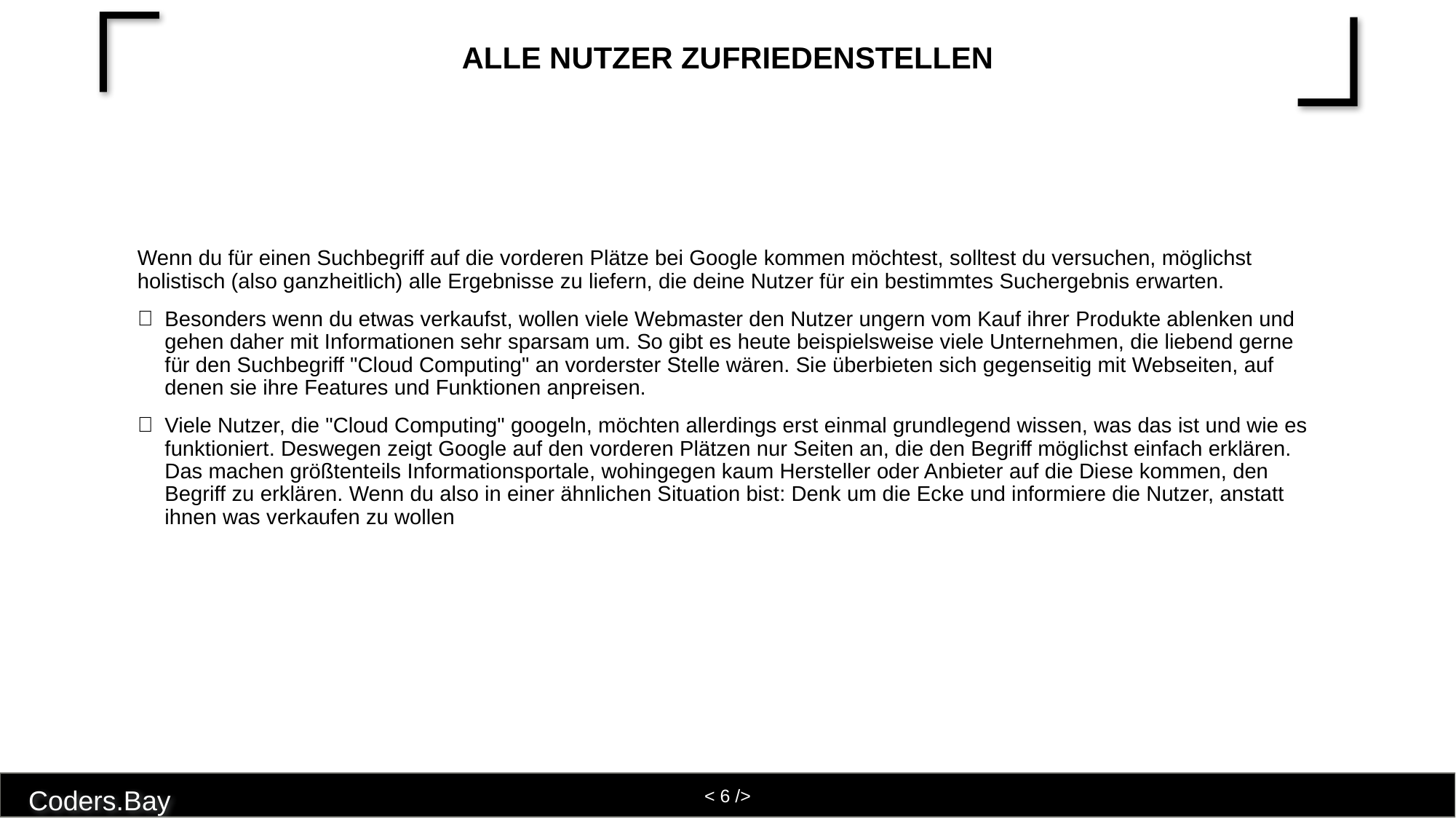

# Alle Nutzer zufriedenstellen
Wenn du für einen Suchbegriff auf die vorderen Plätze bei Google kommen möchtest, solltest du versuchen, möglichst holistisch (also ganzheitlich) alle Ergebnisse zu liefern, die deine Nutzer für ein bestimmtes Suchergebnis erwarten.
Besonders wenn du etwas verkaufst, wollen viele Webmaster den Nutzer ungern vom Kauf ihrer Produkte ablenken und gehen daher mit Informationen sehr sparsam um. So gibt es heute beispielsweise viele Unternehmen, die liebend gerne für den Suchbegriff "Cloud Computing" an vorderster Stelle wären. Sie überbieten sich gegenseitig mit Webseiten, auf denen sie ihre Features und Funktionen anpreisen.
Viele Nutzer, die "Cloud Computing" googeln, möchten allerdings erst einmal grundlegend wissen, was das ist und wie es funktioniert. Deswegen zeigt Google auf den vorderen Plätzen nur Seiten an, die den Begriff möglichst einfach erklären. Das machen größtenteils Informationsportale, wohingegen kaum Hersteller oder Anbieter auf die Diese kommen, den Begriff zu erklären. Wenn du also in einer ähnlichen Situation bist: Denk um die Ecke und informiere die Nutzer, anstatt ihnen was verkaufen zu wollen